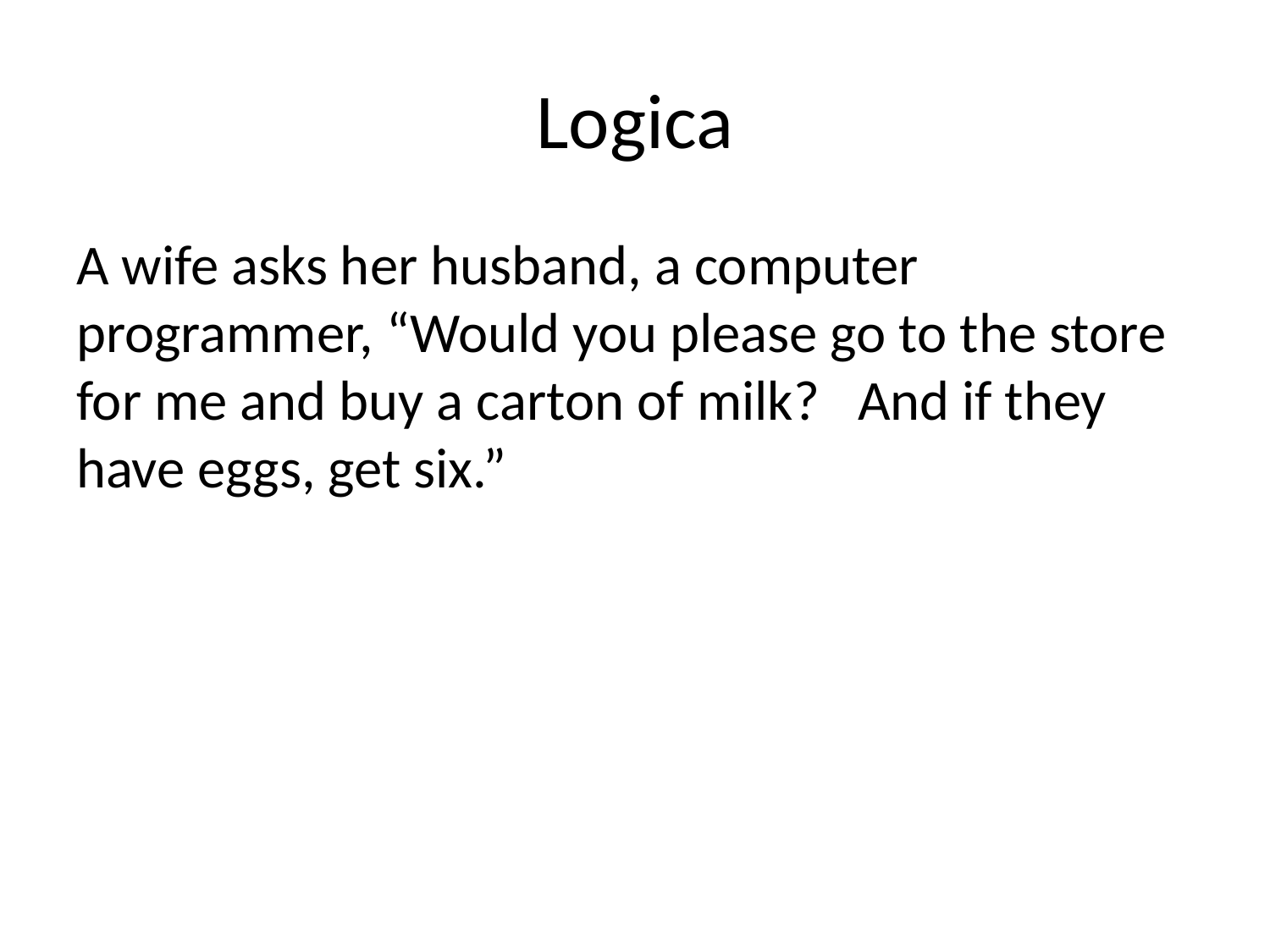

# Logica
A wife asks her husband, a computer programmer, “Would you please go to the store for me and buy a carton of milk?   And if they have eggs, get six.”